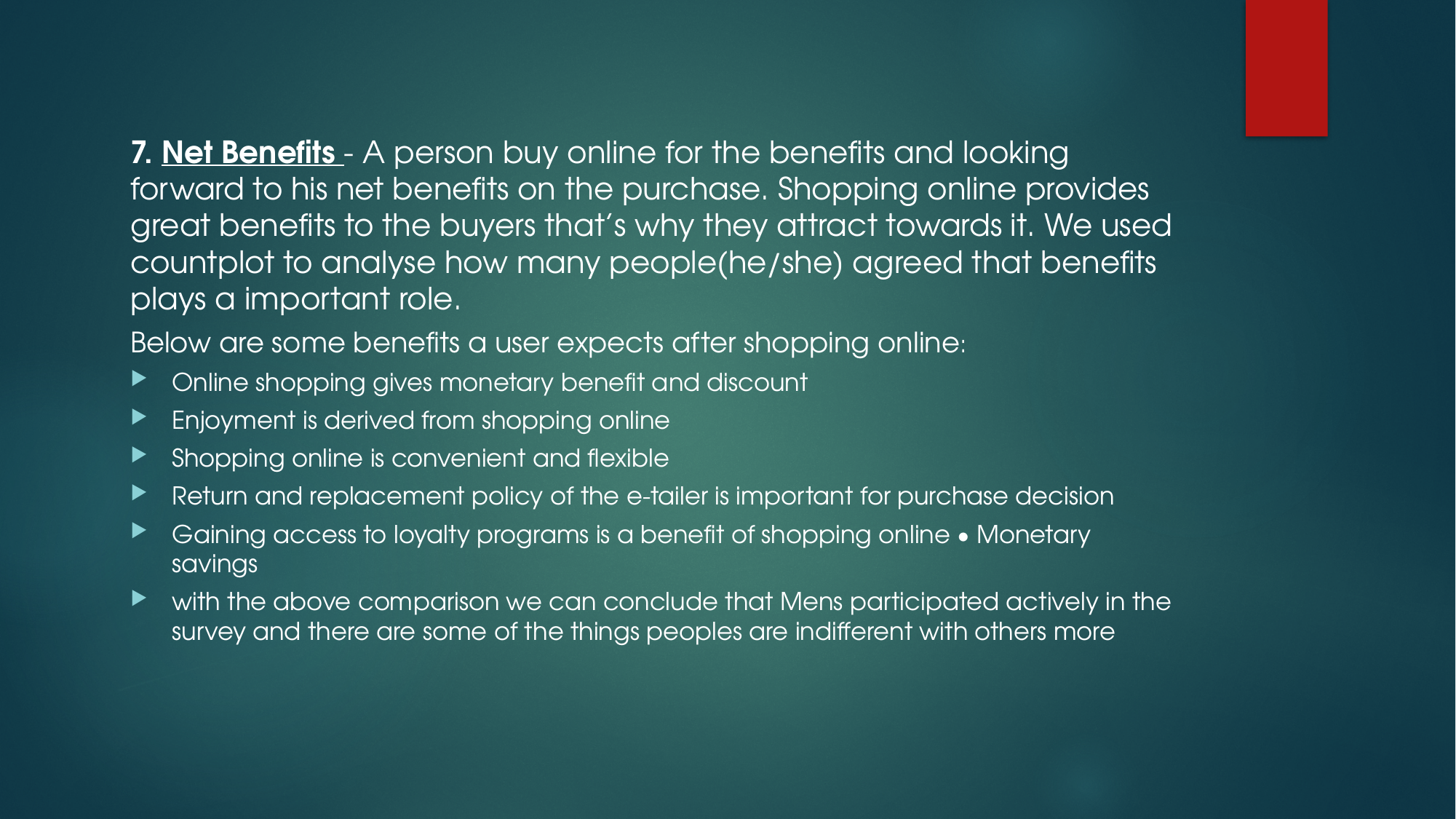

7. Net Benefits - A person buy online for the benefits and looking forward to his net benefits on the purchase. Shopping online provides great benefits to the buyers that’s why they attract towards it. We used countplot to analyse how many people(he/she) agreed that benefits plays a important role.
Below are some benefits a user expects after shopping online:
Online shopping gives monetary benefit and discount
Enjoyment is derived from shopping online
Shopping online is convenient and flexible
Return and replacement policy of the e-tailer is important for purchase decision
Gaining access to loyalty programs is a benefit of shopping online • Monetary savings
with the above comparison we can conclude that Mens participated actively in the survey and there are some of the things peoples are indifferent with others more